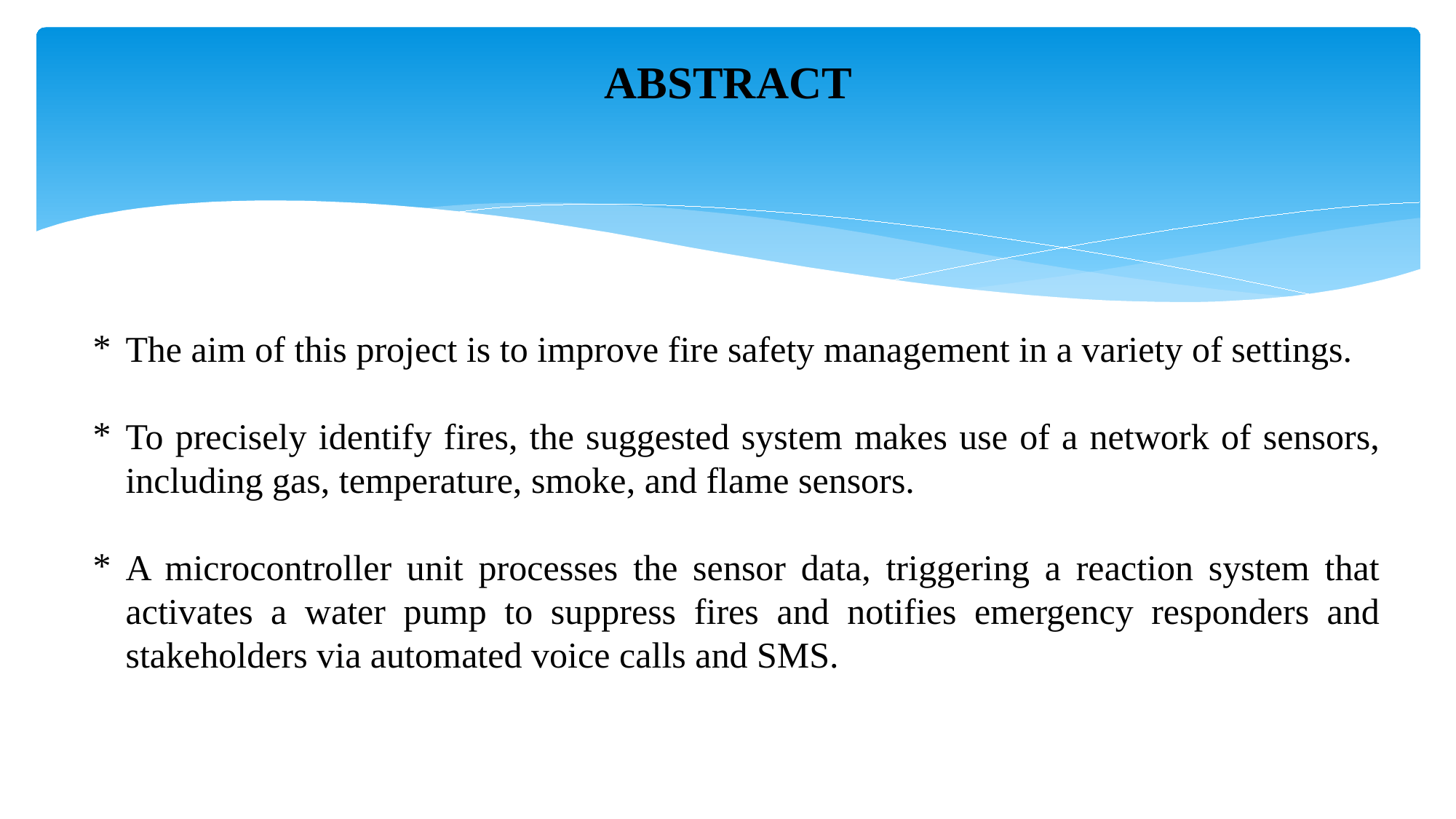

# ABSTRACT
The aim of this project is to improve fire safety management in a variety of settings.

To precisely identify fires, the suggested system makes use of a network of sensors, including gas, temperature, smoke, and flame sensors.

A microcontroller unit processes the sensor data, triggering a reaction system that activates a water pump to suppress fires and notifies emergency responders and stakeholders via automated voice calls and SMS.